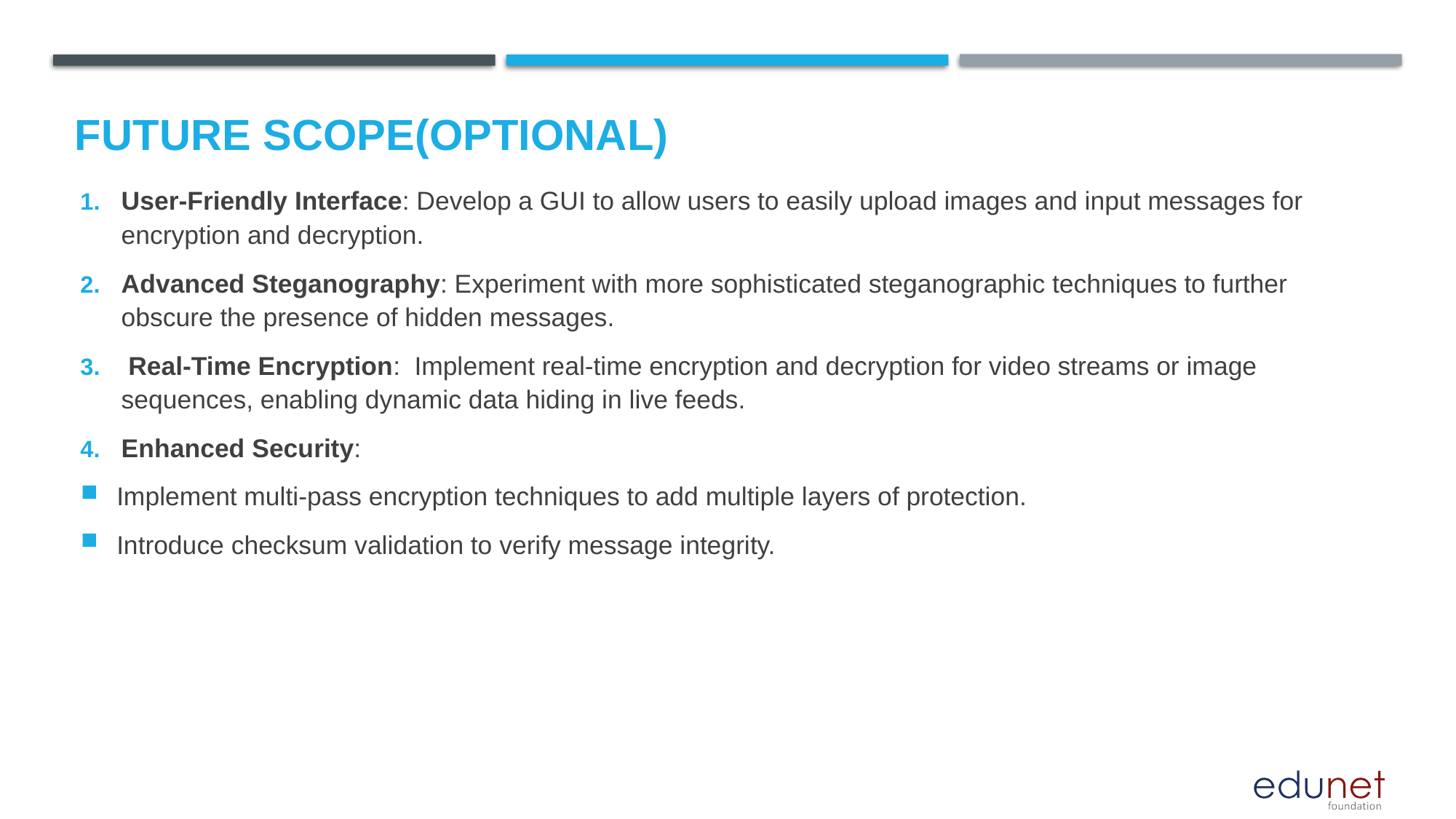

Future scope(optional)
User-Friendly Interface: Develop a GUI to allow users to easily upload images and input messages for encryption and decryption.
Advanced Steganography: Experiment with more sophisticated steganographic techniques to further obscure the presence of hidden messages.
 Real-Time Encryption:  Implement real-time encryption and decryption for video streams or image sequences, enabling dynamic data hiding in live feeds.
Enhanced Security:
Implement multi-pass encryption techniques to add multiple layers of protection.
Introduce checksum validation to verify message integrity.